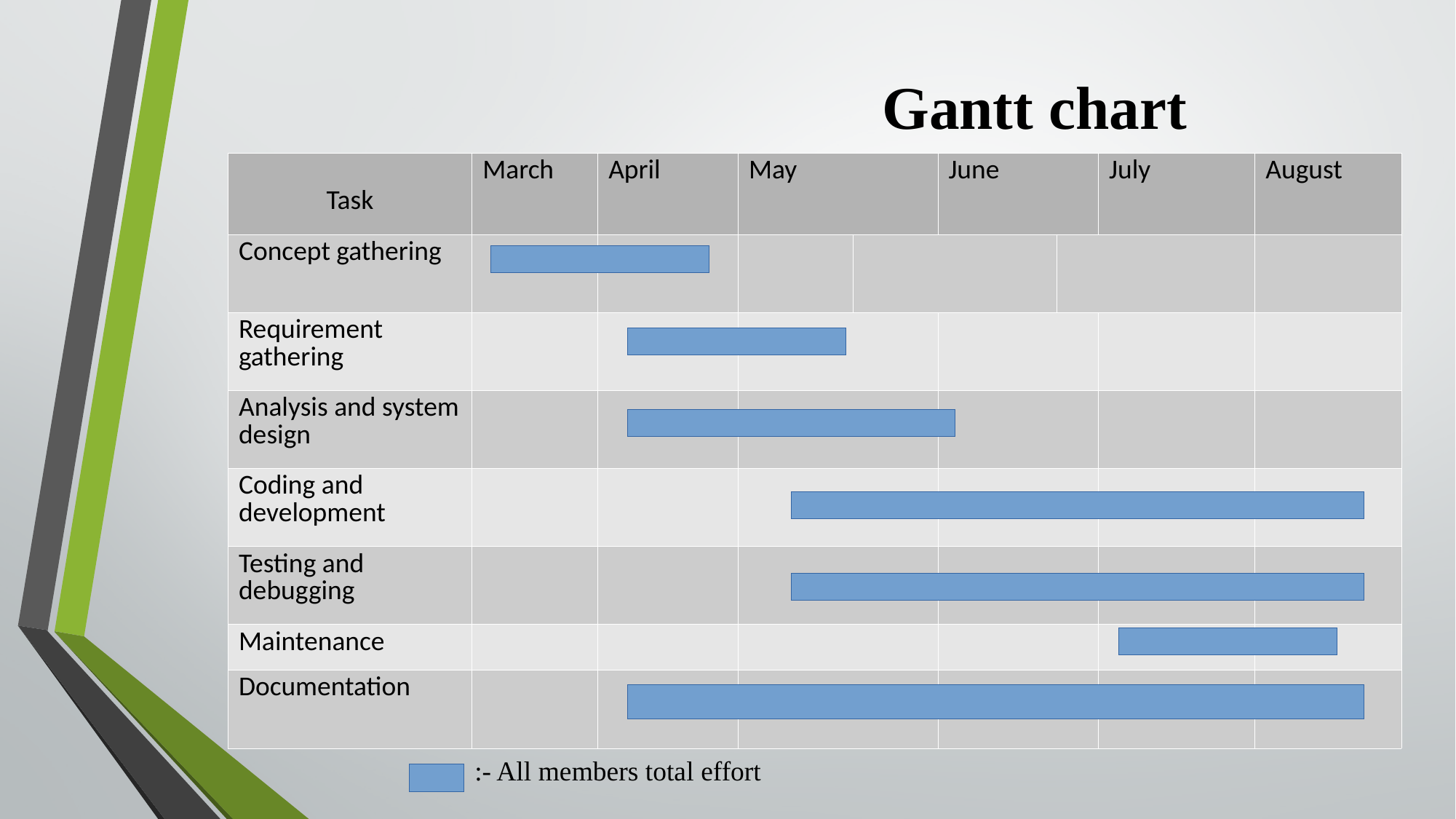

# Gantt chart
| Task | March | April | May |  | June |  | July | August |
| --- | --- | --- | --- | --- | --- | --- | --- | --- |
| Concept gathering |  |  |  |  |  |  |  |  |
| Requirement gathering |  |  |  |  |  |  |  |  |
| Analysis and system design |  |  |  |  |  |  |  |  |
| Coding and development |  |  |  |  |  |  |  |  |
| Testing and debugging |  |  |  |  |  |  |  |  |
| Maintenance |  |  |  |  |  |  |  |  |
| Documentation |  |  |  |  |  |  |  |  |

11
:- All members total effort